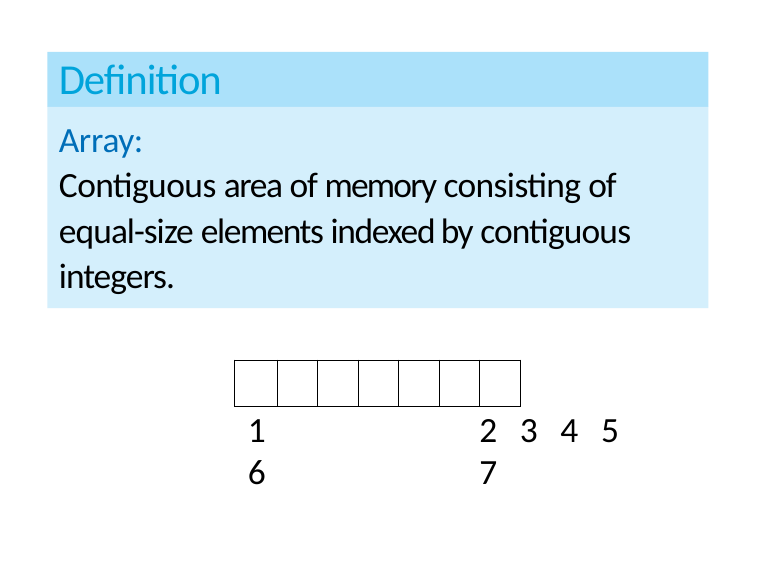

# Definition

Array:
Contiguous area of memory consisting of  equal-size elements indexed by contiguous  integers.

1	2	3	4	5	6	7
|  |  |  |  |  |  |  |
| --- | --- | --- | --- | --- | --- | --- |